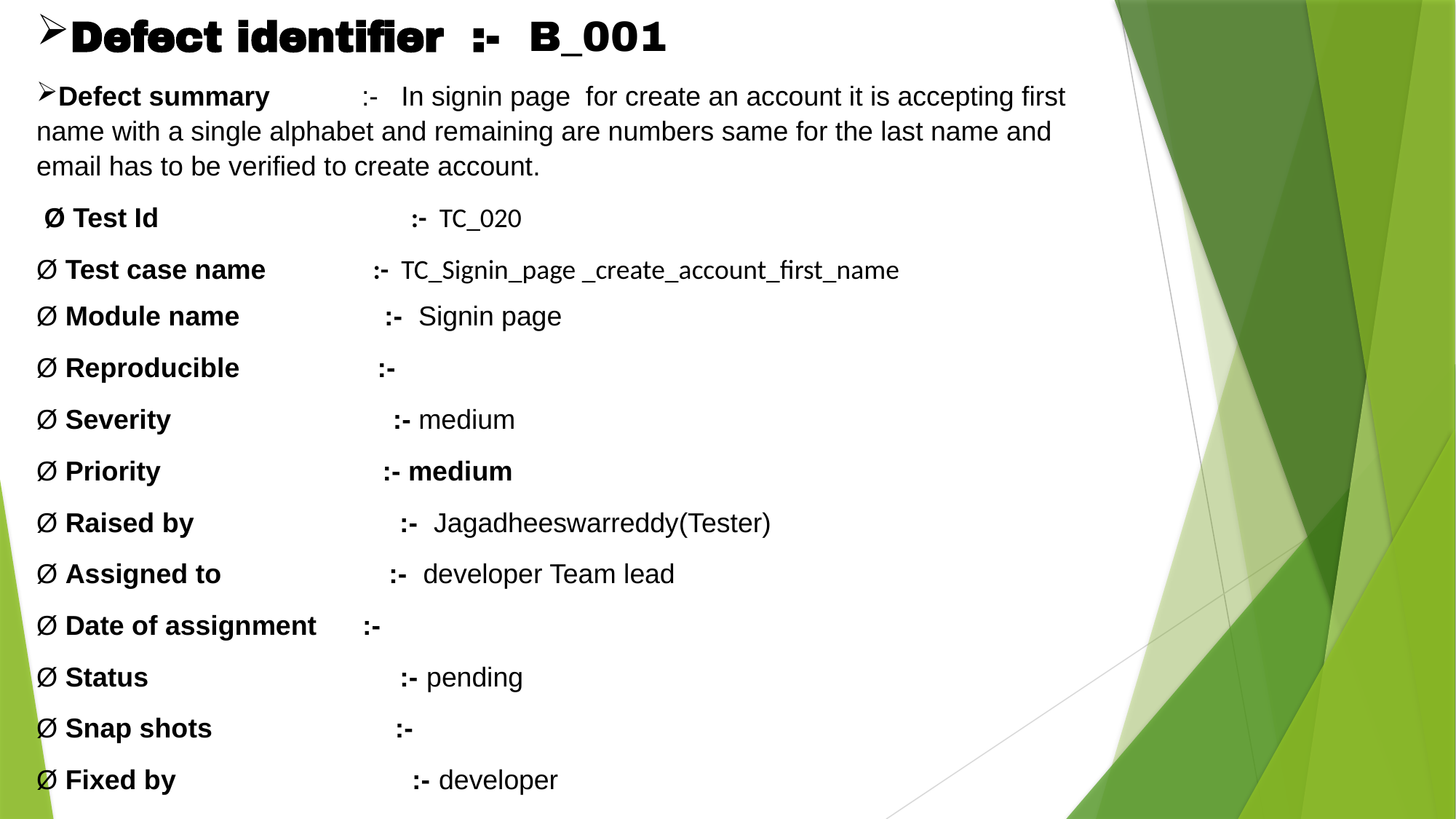

Defect identifier  :-  B_001
Defect summary            :-   In signin page  for create an account it is accepting first name with a single alphabet and remaining are numbers same for the last name and email has to be verified to create account.
 Ø Test Id                                 :-  TC_020
Ø Test case name              :-  TC_Signin_page _create_account_first_name
Ø Module name                   :-  Signin page
Ø Reproducible                  :-
Ø Severity                             :- medium
Ø Priority                             :- medium
Ø Raised by                           :-  Jagadheeswarreddy(Tester)
Ø Assigned to                      :-  developer Team lead
Ø Date of assignment      :-
Ø Status                                 :- pending
Ø Snap shots                        :-
Ø Fixed by                               :- developer
Ø Date of fixing                   :-